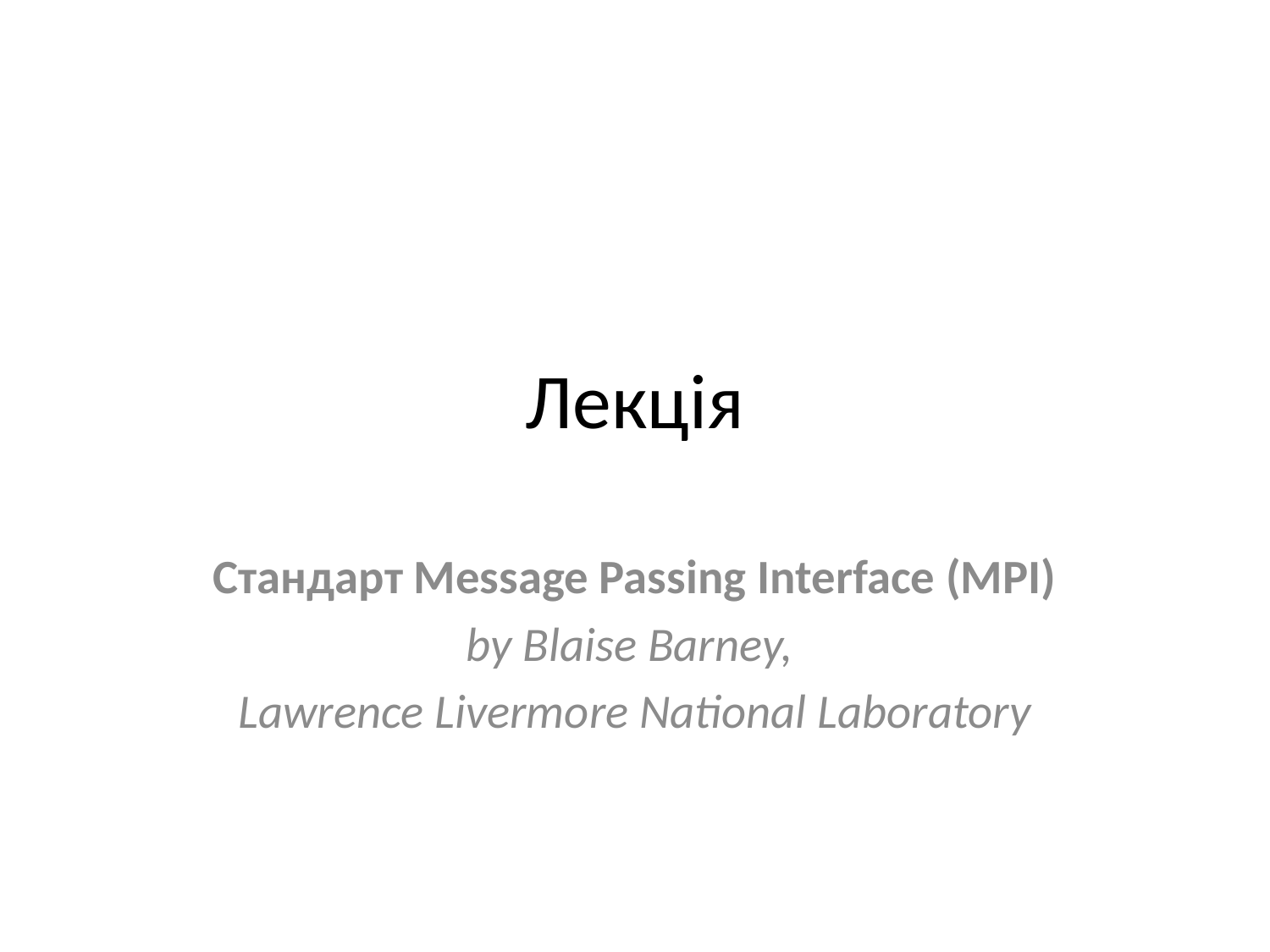

# Лекція
Cтандарт Message Passing Interface (MPI)
by Blaise Barney,
Lawrence Livermore National Laboratory